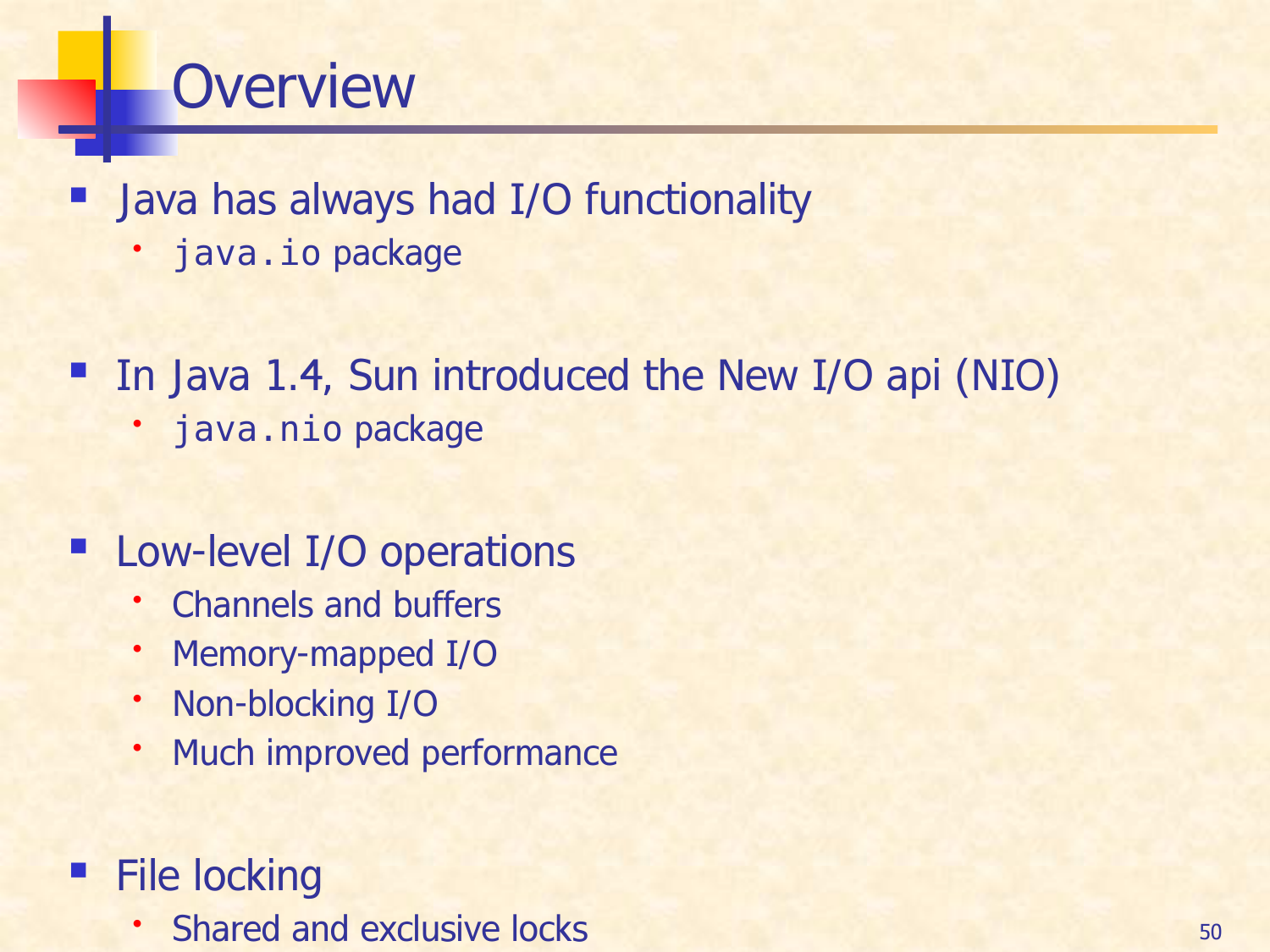

# Overview
Java has always had I/O functionality
java.io package

In Java 1.4, Sun introduced the New I/O api (NIO)
java.nio package

Low-level I/O operations
Channels and buffers
Memory-mapped I/O
Non-blocking I/O
Much improved performance

File locking
Shared and exclusive locks
50